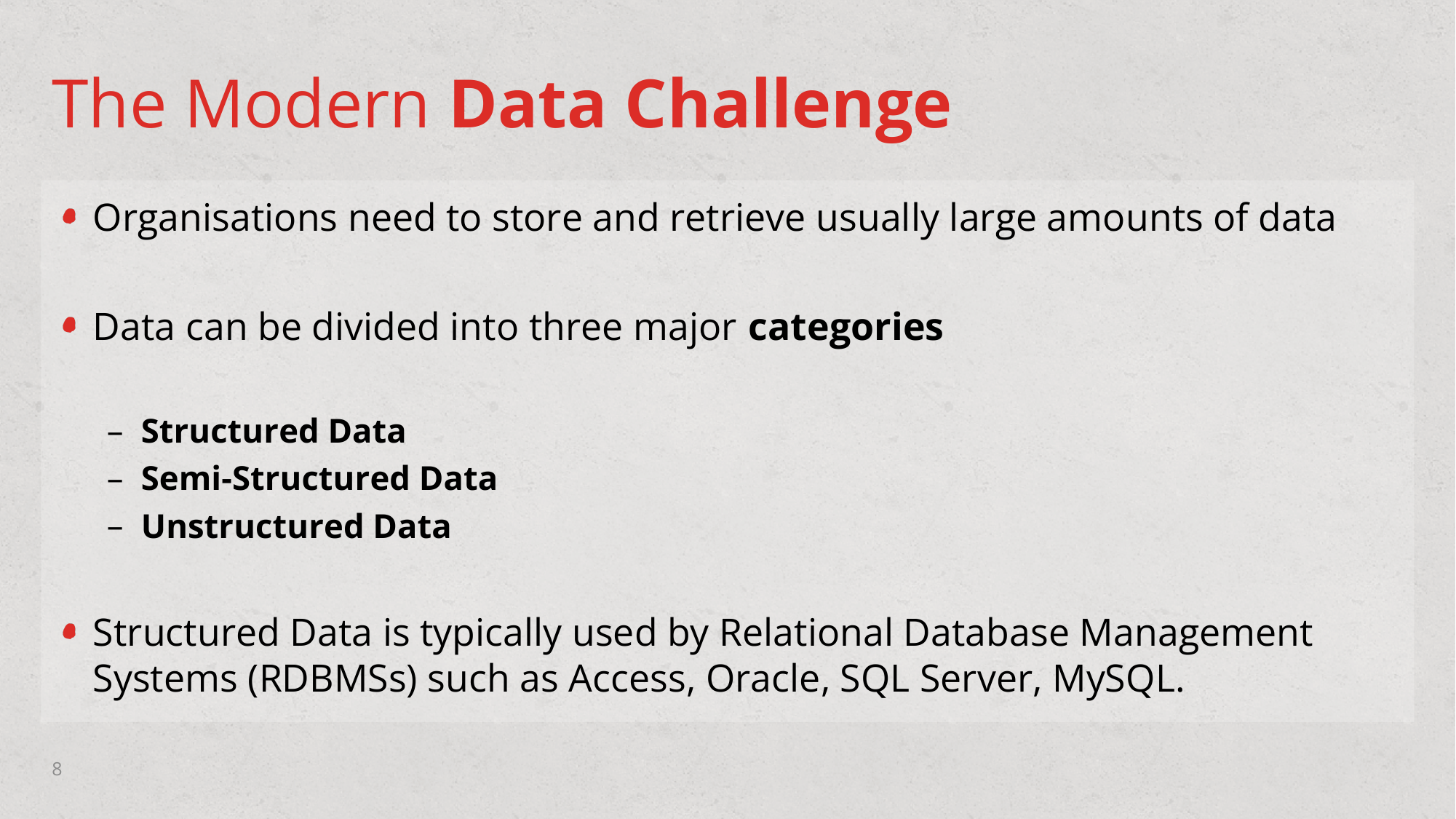

# The Modern Data Challenge
Organisations need to store and retrieve usually large amounts of data

Data can be divided into three major categories

Structured Data
Semi-Structured Data
Unstructured Data

Structured Data is typically used by Relational Database Management Systems (RDBMSs) such as Access, Oracle, SQL Server, MySQL.

8